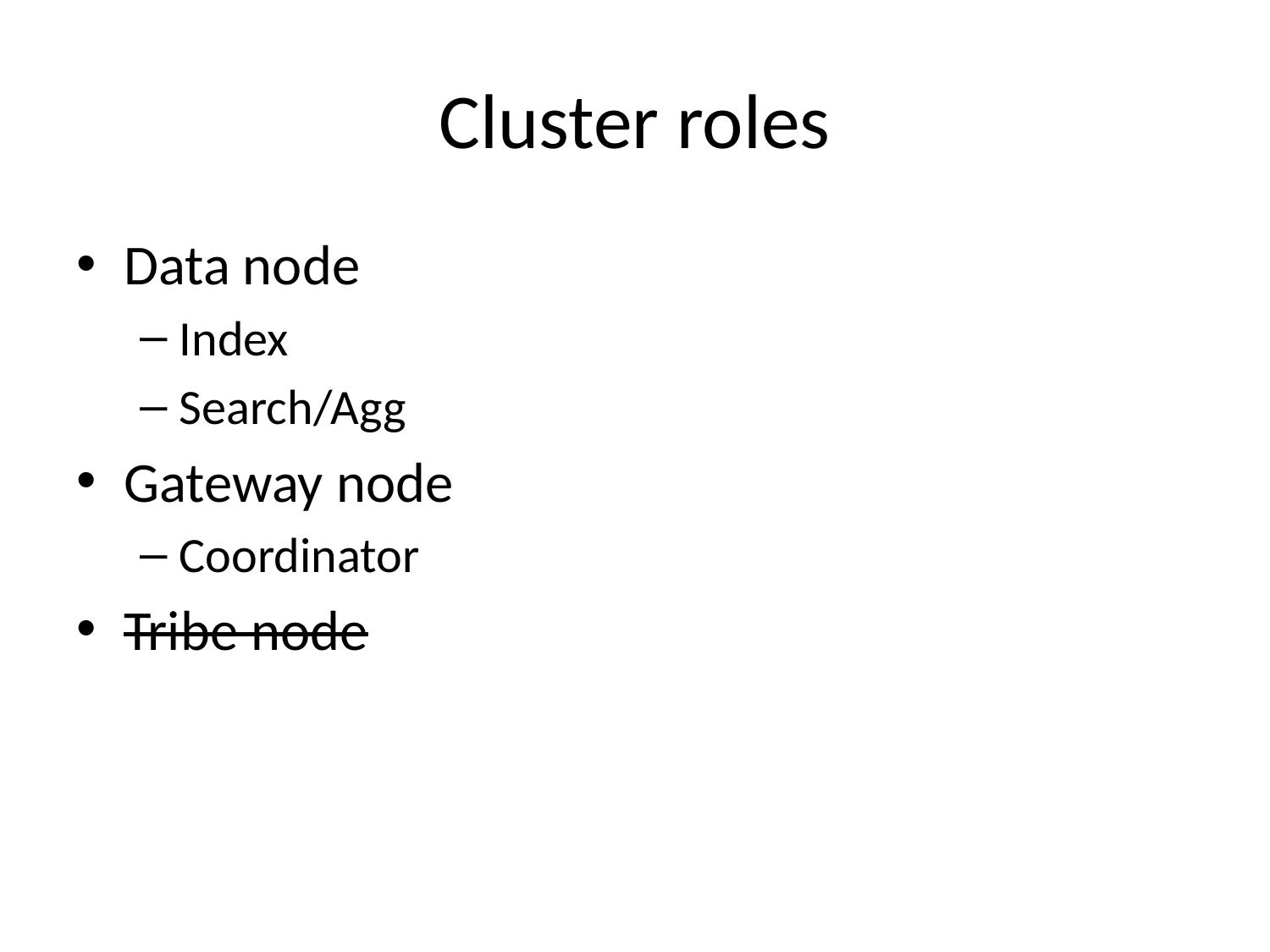

# Cluster roles
Data node
Index
Search/Agg
Gateway node
Coordinator
Tribe node